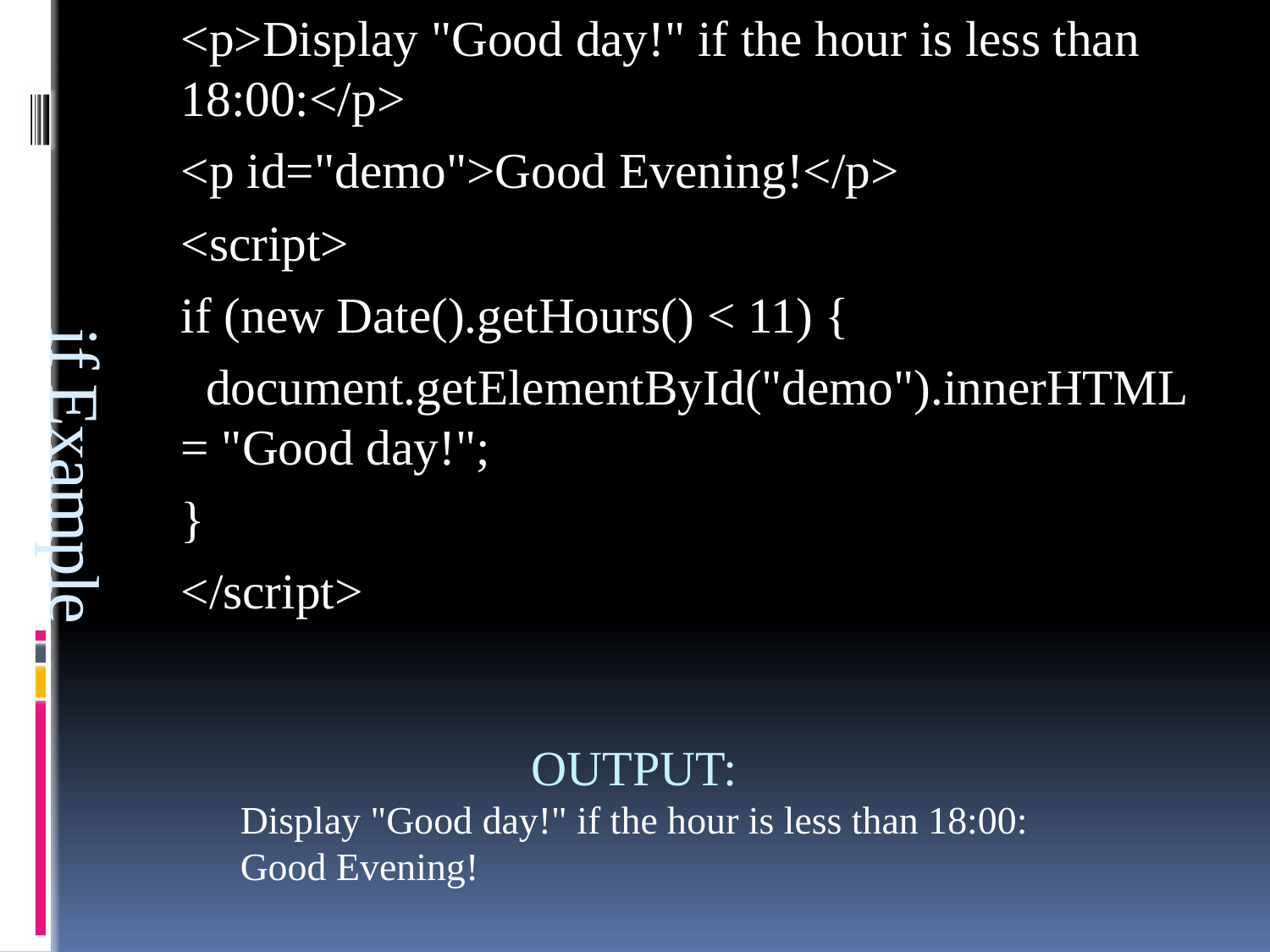

<p>Display "Good day!" if the hour is less than 18:00:</p>
<p id="demo">Good Evening!</p>
<script>
if (new Date().getHours() < 11) {
  document.getElementById("demo").innerHTML = "Good day!";
}
</script>
# if Example
OUTPUT:
Display "Good day!" if the hour is less than 18:00:
Good Evening!